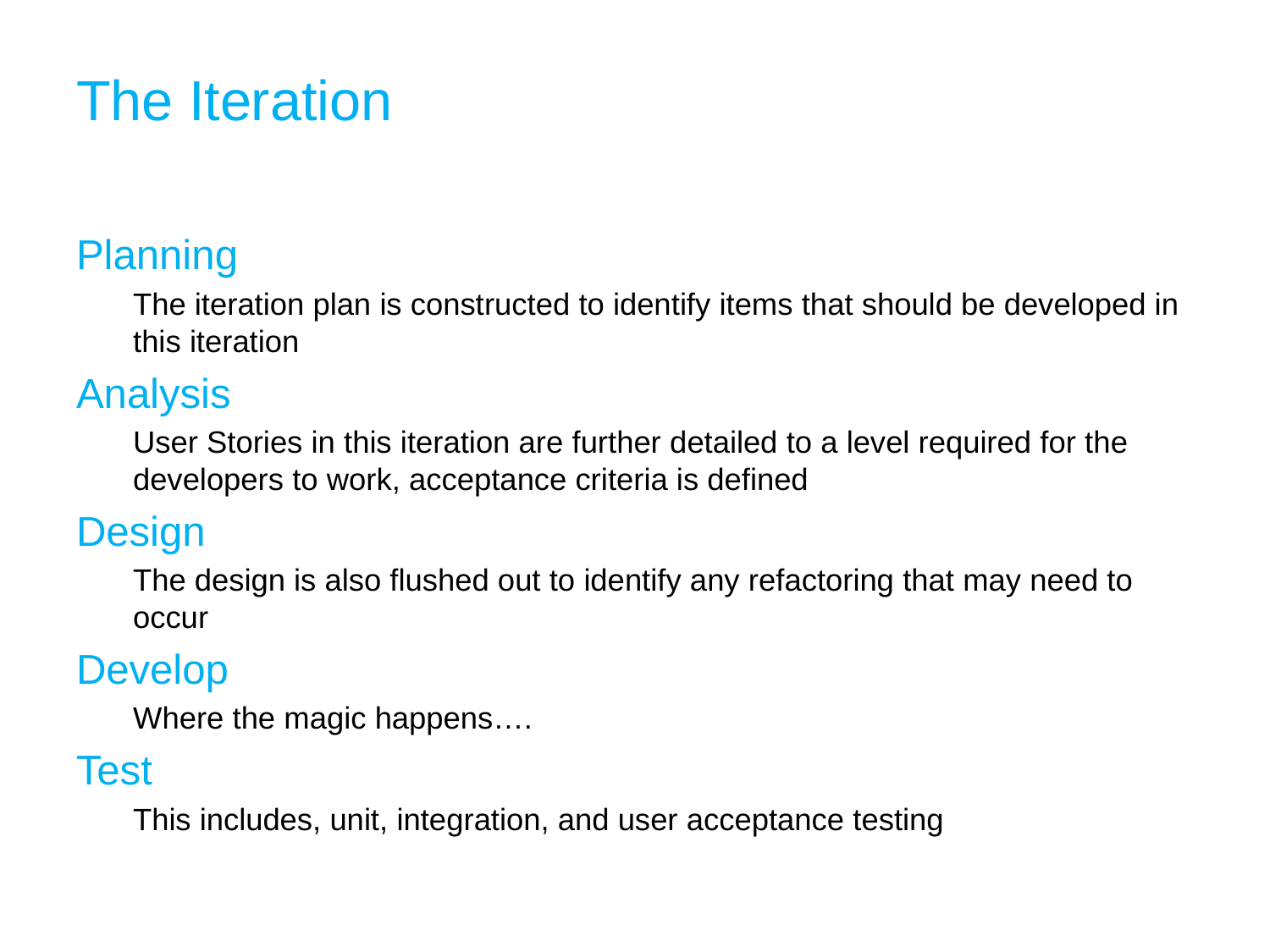

# The Iteration
Planning
The iteration plan is constructed to identify items that should be developed in this iteration
Analysis
User Stories in this iteration are further detailed to a level required for the developers to work, acceptance criteria is defined
Design
The design is also flushed out to identify any refactoring that may need to occur
Develop
Where the magic happens….
Test
This includes, unit, integration, and user acceptance testing